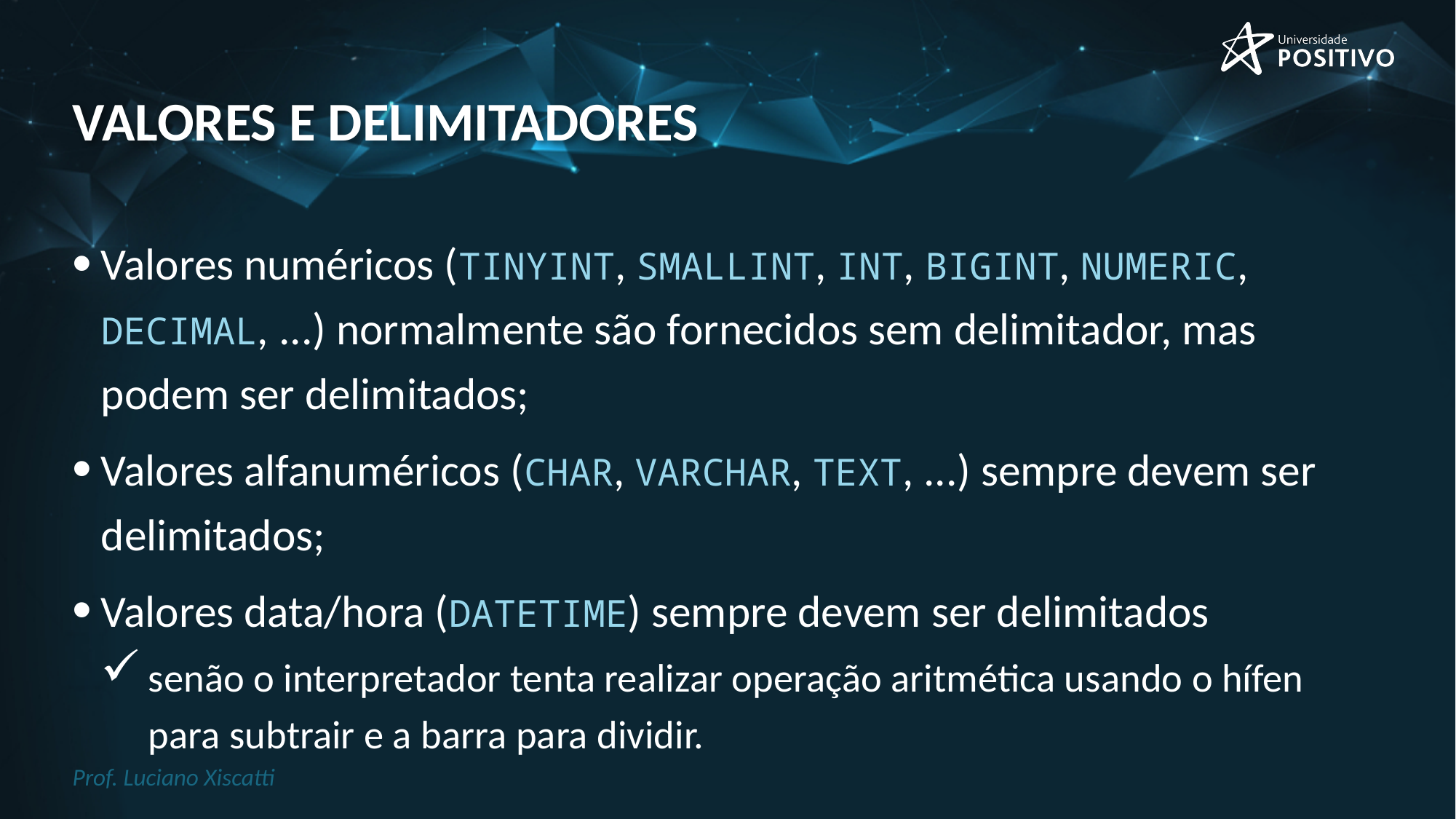

# valores e delimitadores
Valores numéricos (TINYINT, SMALLINT, INT, BIGINT, NUMERIC, DECIMAL, ...) normalmente são fornecidos sem delimitador, mas podem ser delimitados;
Valores alfanuméricos (CHAR, VARCHAR, TEXT, ...) sempre devem ser delimitados;
Valores data/hora (DATETIME) sempre devem ser delimitados
senão o interpretador tenta realizar operação aritmética usando o hífen para subtrair e a barra para dividir.